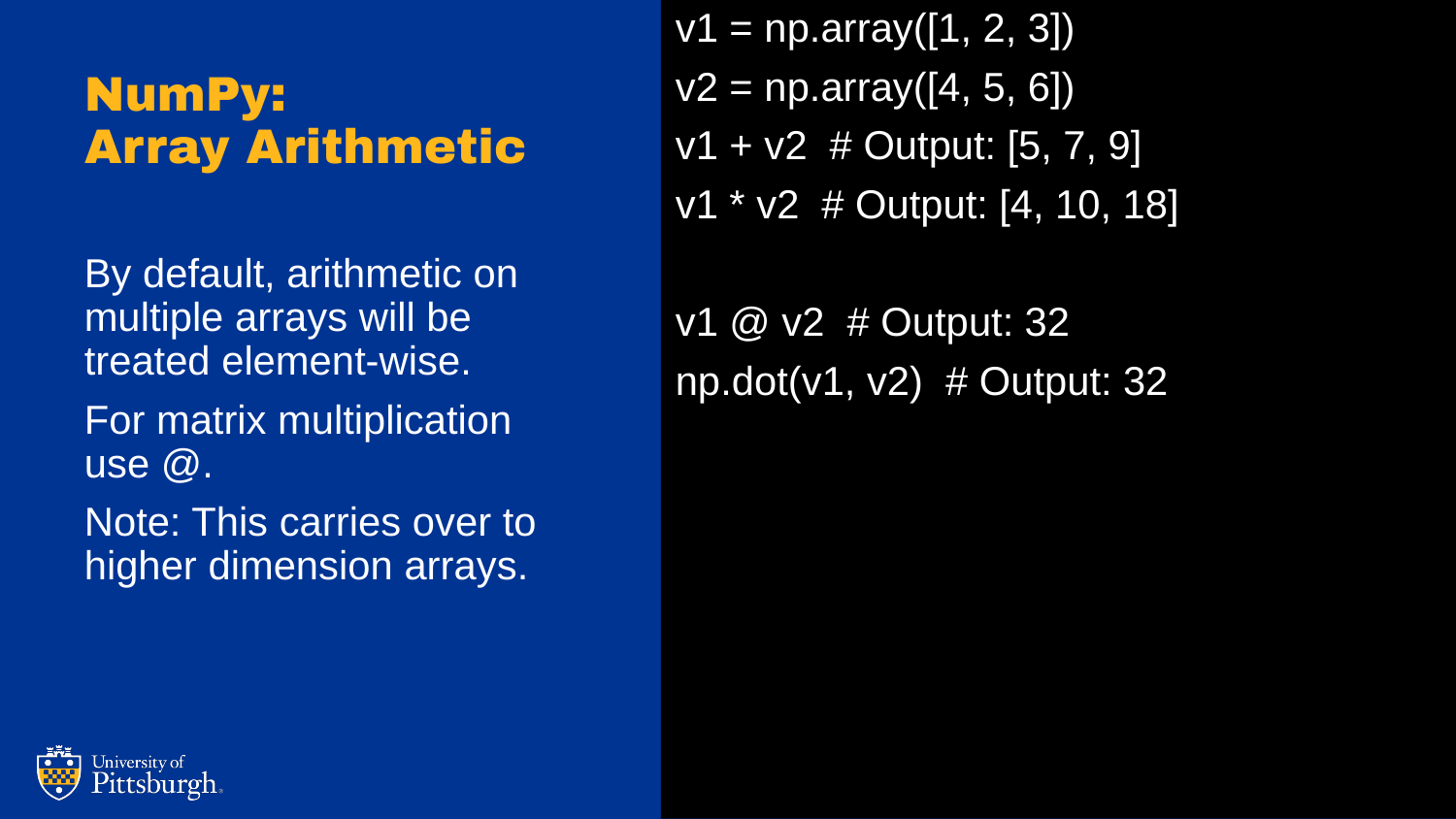

v1 = np.array([1, 2, 3])
v2 = np.array([4, 5, 6])
v1 + v2  # Output: [5, 7, 9]
v1 * v2  # Output: [4, 10, 18]

v1 @ v2  # Output: 32
np.dot(v1, v2)  # Output: 32
# NumPy:
Array Arithmetic
By default, arithmetic on multiple arrays will be treated element-wise.
For matrix multiplication use @.
Note: This carries over to higher dimension arrays.